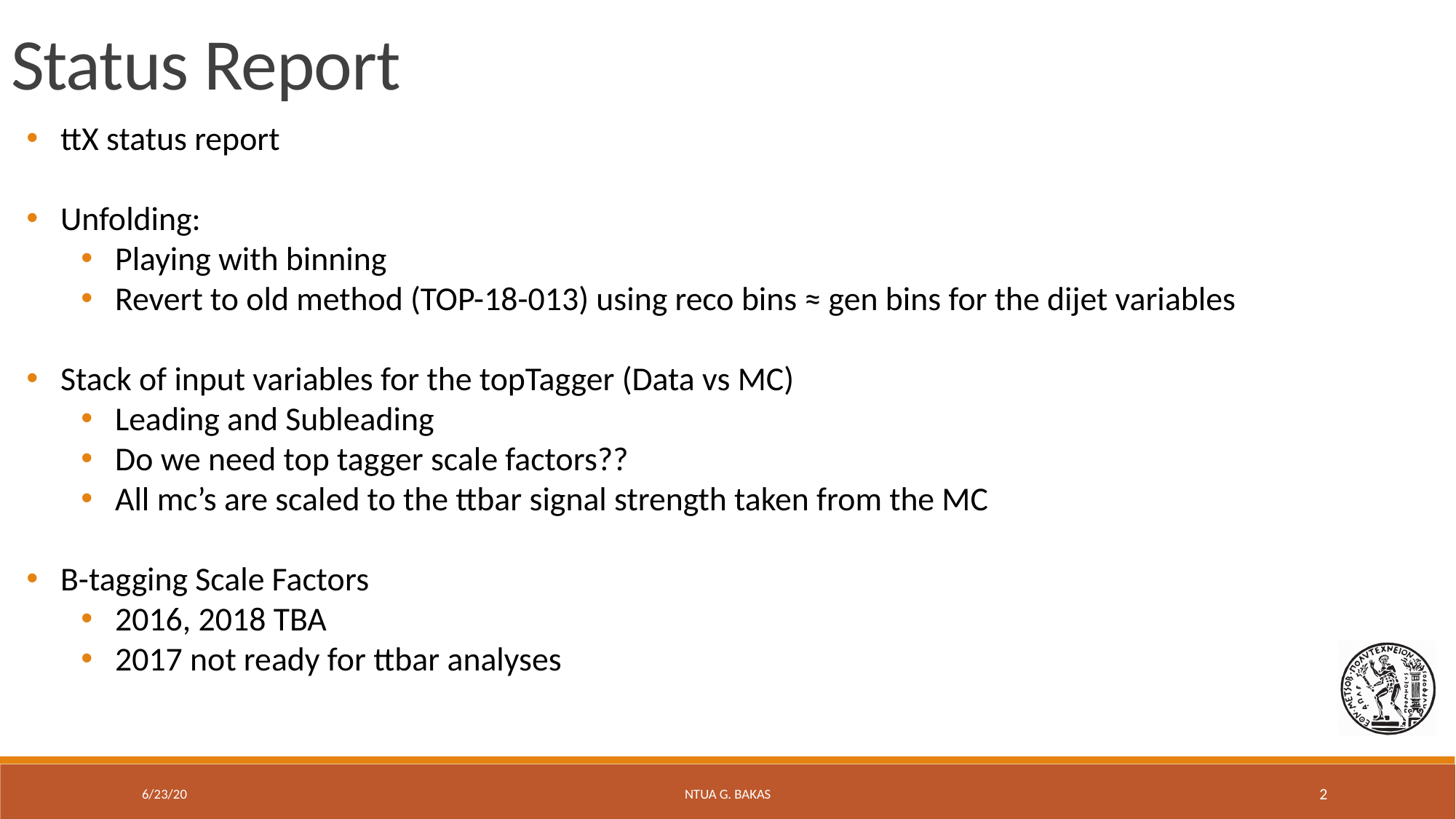

Status Report
ttX status report

Unfolding:
Playing with binning
Revert to old method (TOP-18-013) using reco bins ≈ gen bins for the dijet variables

Stack of input variables for the topTagger (Data vs MC)
Leading and Subleading
Do we need top tagger scale factors??
All mc’s are scaled to the ttbar signal strength taken from the MC

B-tagging Scale Factors
2016, 2018 TBA
2017 not ready for ttbar analyses

6/23/20
NTUA G. Bakas
2